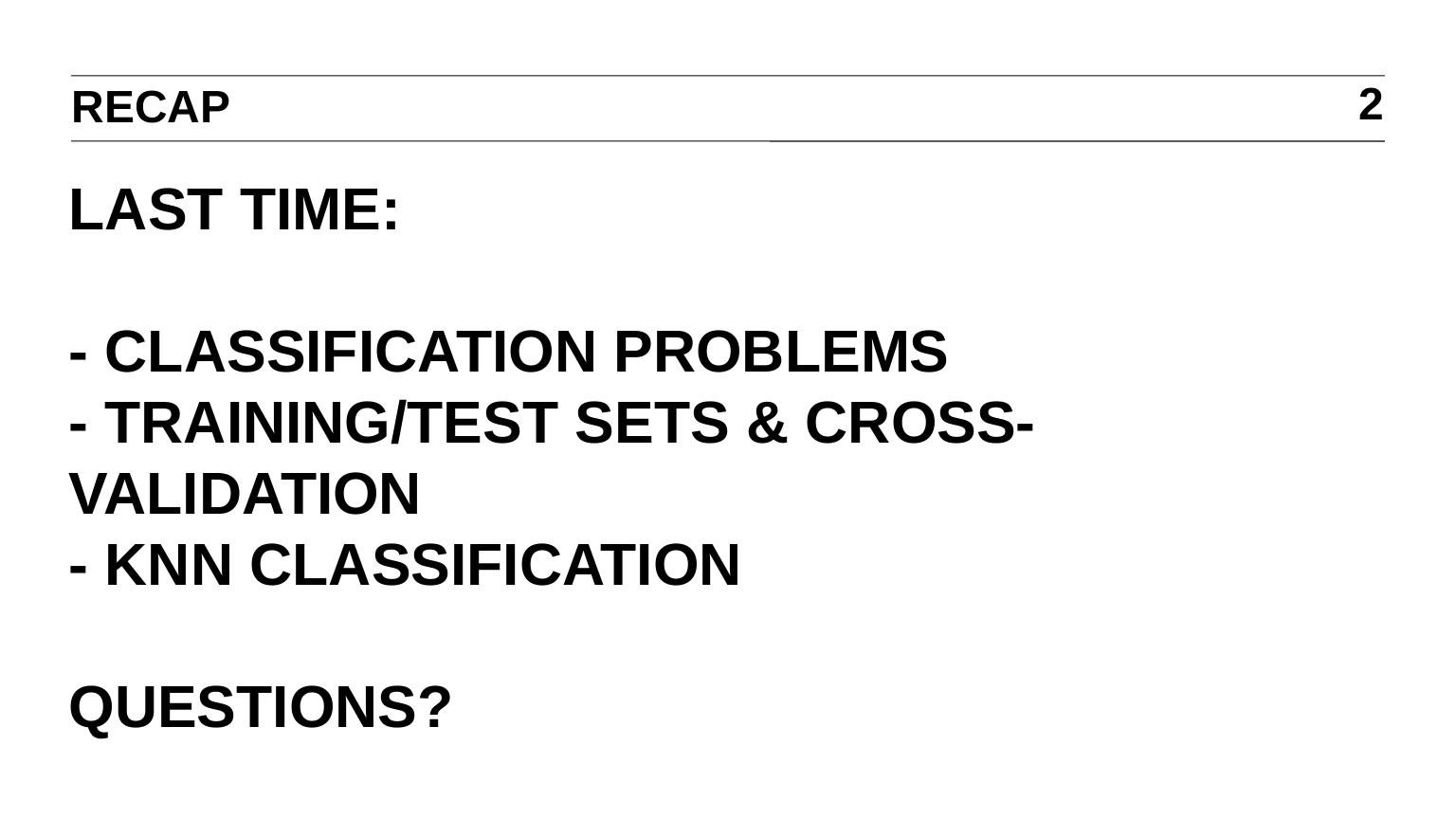

Recap

2
# last time: - classification problems - training/test sets & cross-validation - knn classification questions?